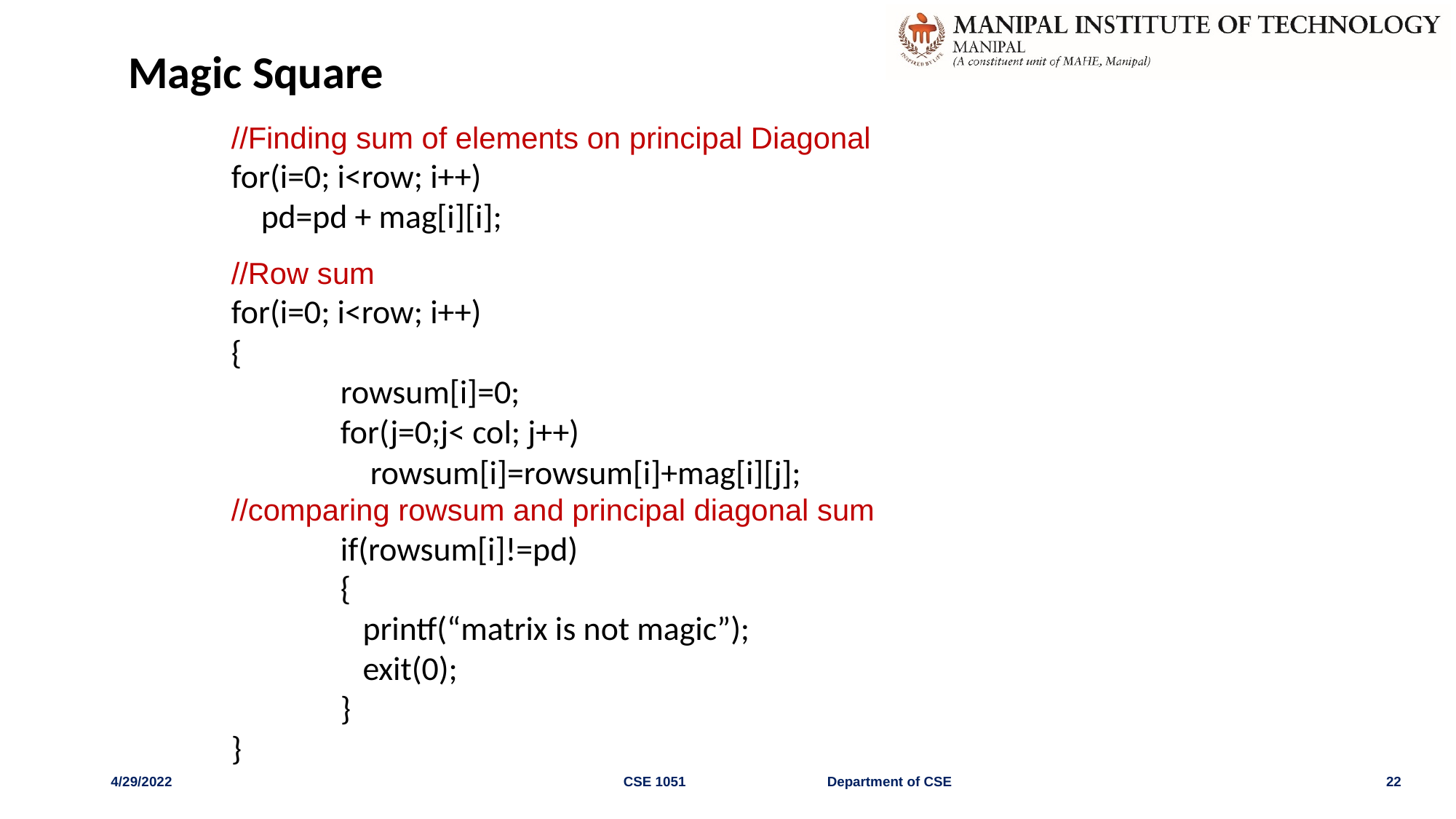

# Magic Square
//Finding sum of elements on principal Diagonal
for(i=0; i<row; i++)
    pd=pd + mag[i][i];

//Row sum
for(i=0; i<row; i++)
{
	rowsum[i]=0;
	for(j=0;j< col; j++)
	    rowsum[i]=rowsum[i]+mag[i][j];
//comparing rowsum and principal diagonal sum
	if(rowsum[i]!=pd)
	{
	   printf(“matrix is not magic”);
	   exit(0);
	}
}
4/29/2022
CSE 1051                                     Department of CSE
22